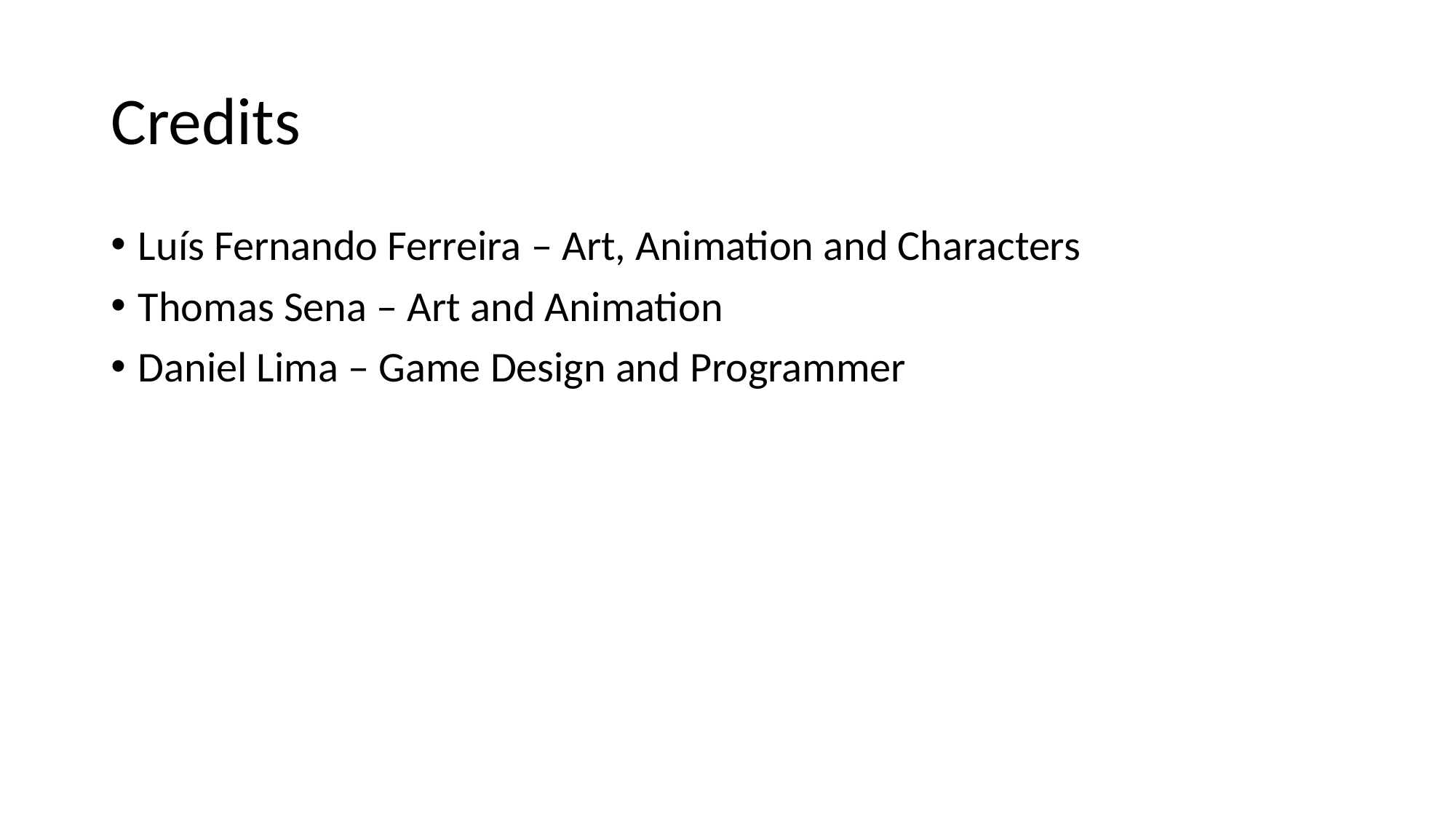

# Credits
Luís Fernando Ferreira – Art, Animation and Characters
Thomas Sena – Art and Animation
Daniel Lima – Game Design and Programmer